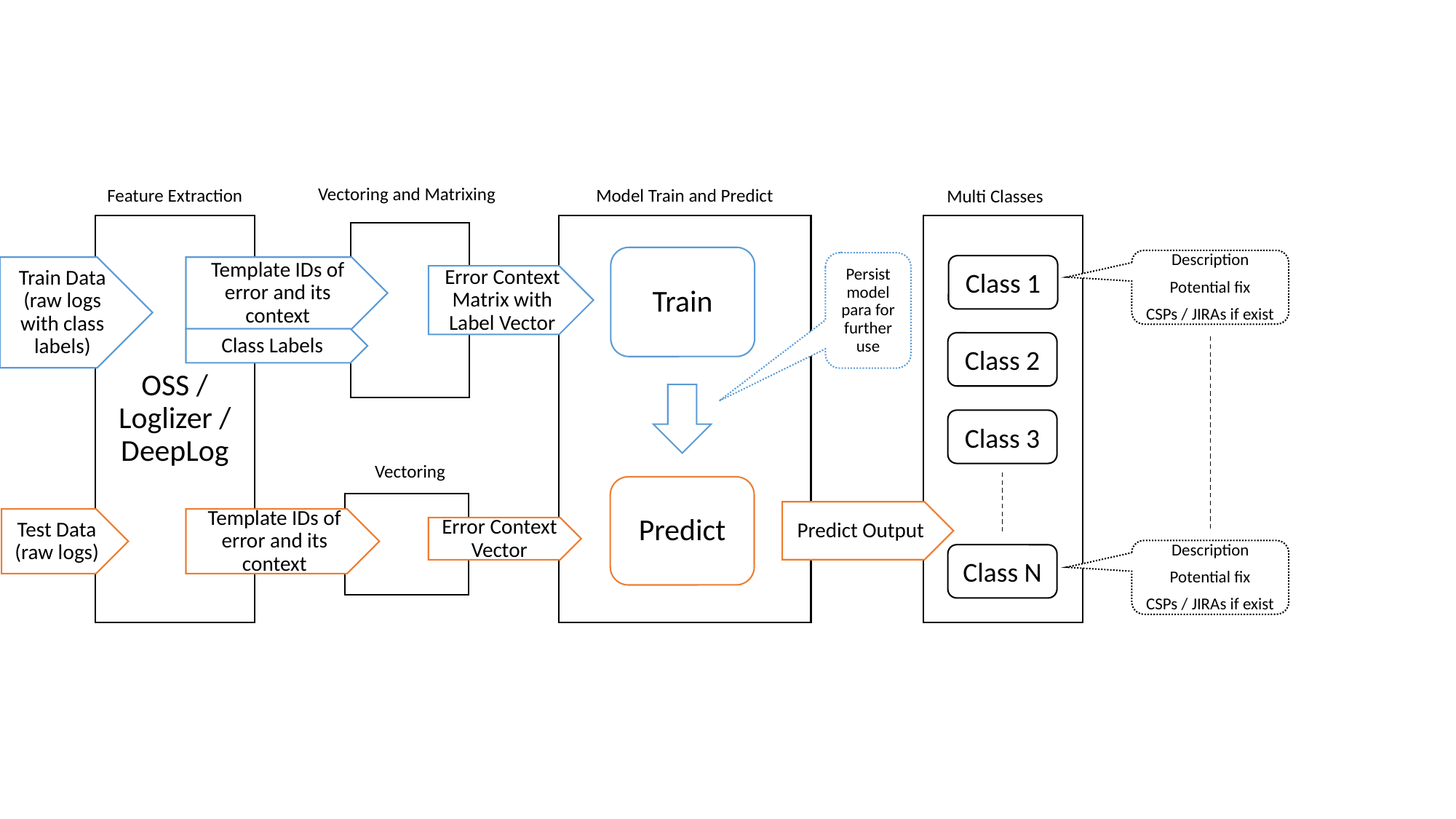

Vectoring and Matrixing
Feature Extraction
OSS / Loglizer / DeepLog
Model Train and Predict

Multi Classes

Train
Description
Potential fix
CSPs / JIRAs if exist
Persist model para for further use

Class 1
Train Data (raw logs with class labels)
Template IDs of error and its context
Error Context Matrix with Label Vector
Class Labels
Class 2
Class 3
Vectoring
Predict

Predict Output
Test Data (raw logs)
Template IDs of error and its context
Error Context Vector
Description
Potential fix
CSPs / JIRAs if exist
Class N